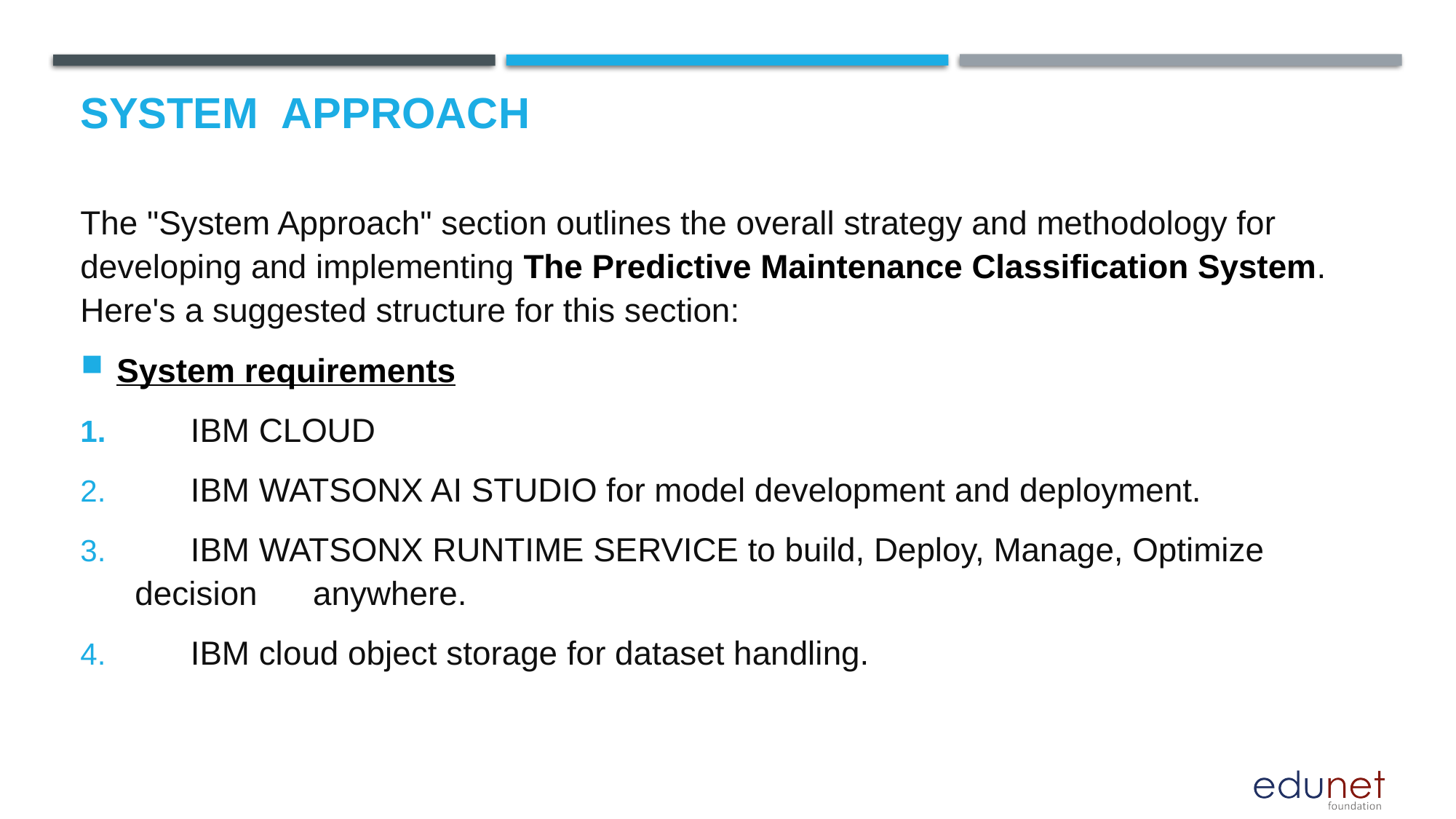

# System  Approach
The "System Approach" section outlines the overall strategy and methodology for developing and implementing The Predictive Maintenance Classification System. Here's a suggested structure for this section:
System requirements
      IBM CLOUD
      IBM WATSONX AI STUDIO for model development and deployment.
      IBM WATSONX RUNTIME SERVICE to build, Deploy, Manage, Optimize decision      anywhere.
      IBM cloud object storage for dataset handling.